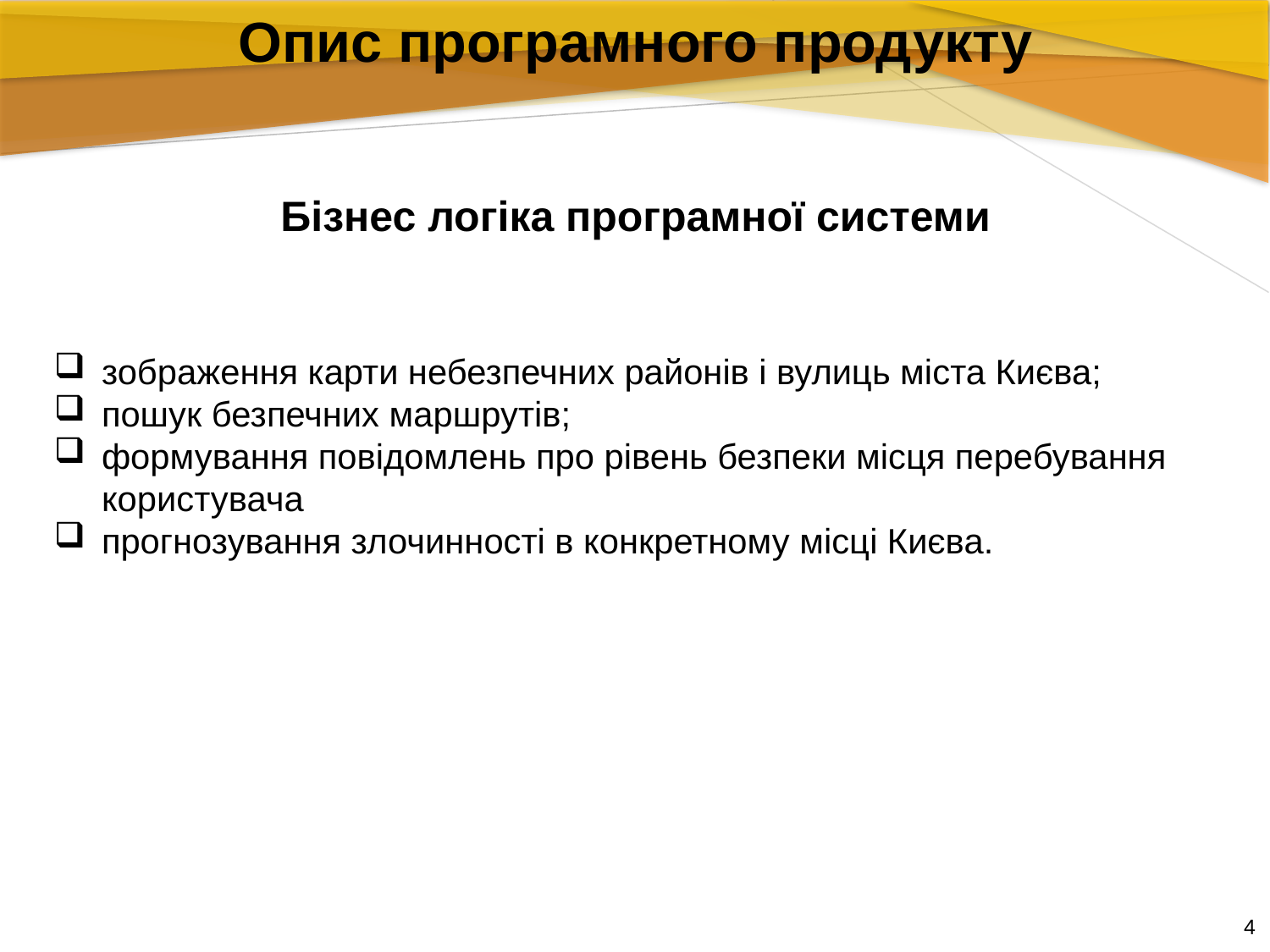

Опис програмного продукту
Бізнес логіка програмної системи
зображення карти небезпечних районів і вулиць міста Києва;
пошук безпечних маршрутів;
формування повідомлень про рівень безпеки місця перебування користувача
прогнозування злочинності в конкретному місці Києва.
4